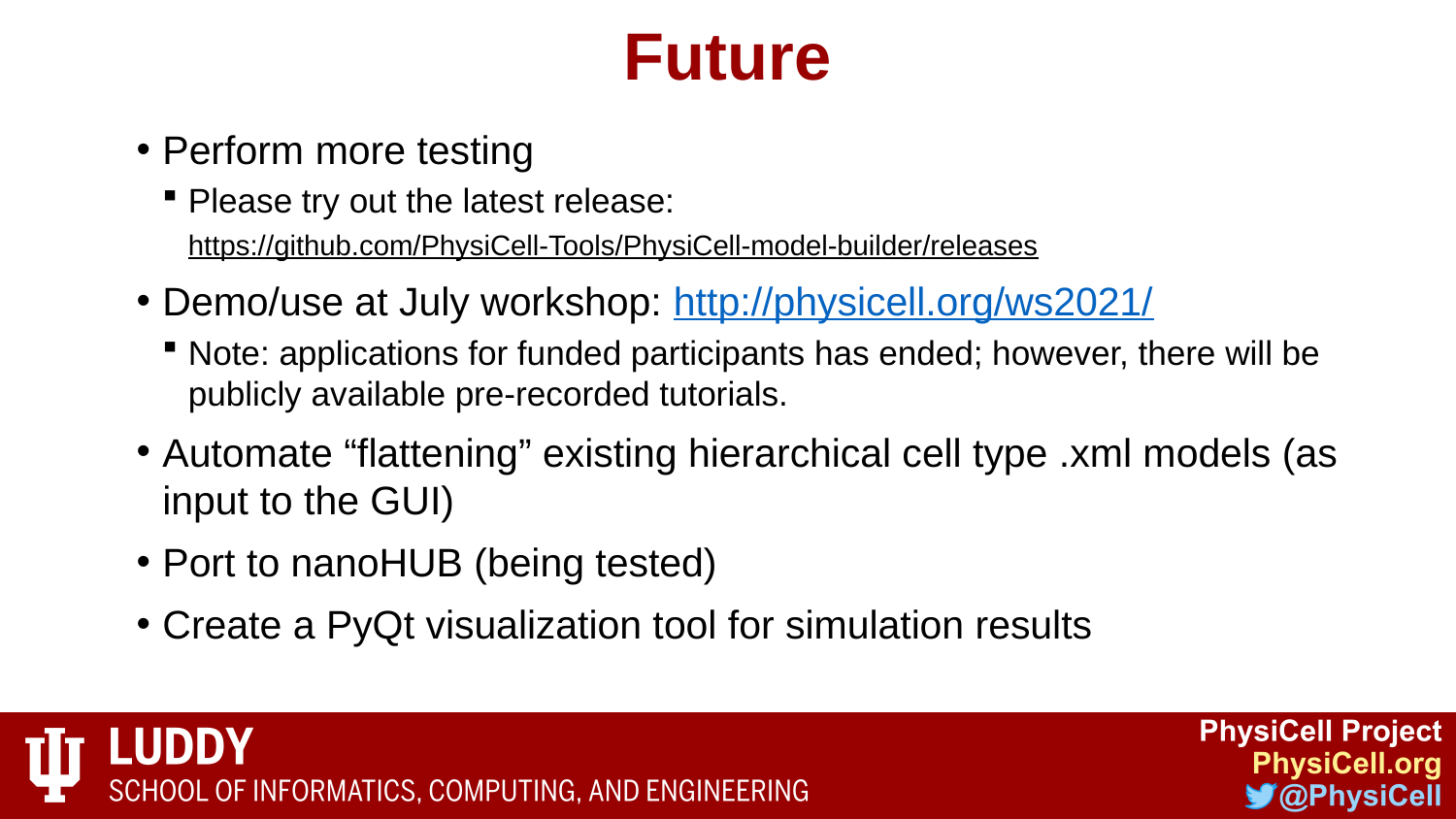

# Future
Perform more testing
Please try out the latest release:
https://github.com/PhysiCell-Tools/PhysiCell-model-builder/releases
Demo/use at July workshop: http://physicell.org/ws2021/
Note: applications for funded participants has ended; however, there will be publicly available pre-recorded tutorials.
Automate “flattening” existing hierarchical cell type .xml models (as input to the GUI)
Port to nanoHUB (being tested)
Create a PyQt visualization tool for simulation results